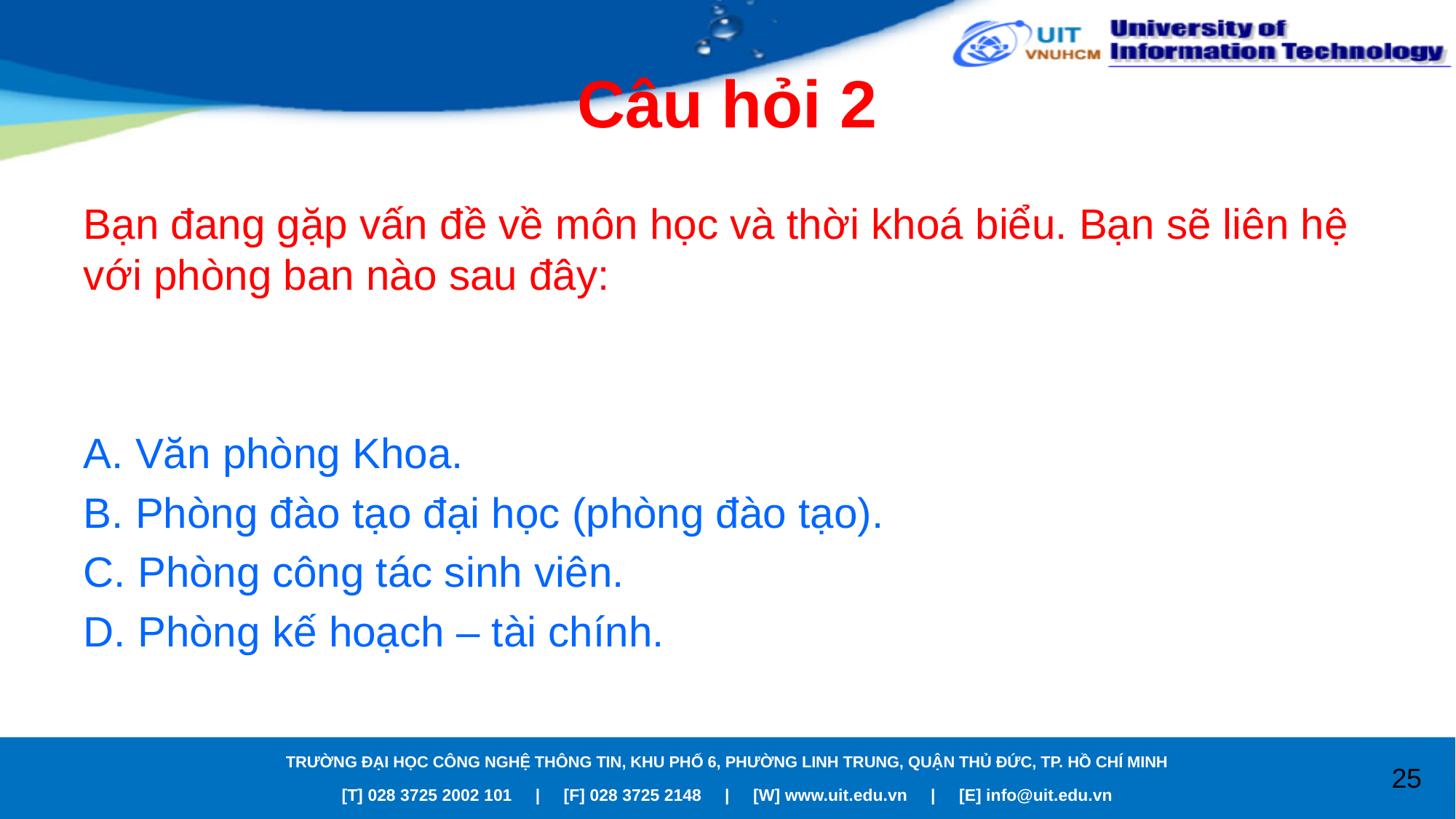

# Câu hỏi 2
Bạn đang gặp vấn đề về môn học và thời khoá biểu. Bạn sẽ liên hệ với phòng ban nào sau đây:

A. Văn phòng Khoa.
B. Phòng đào tạo đại học (phòng đào tạo).
C. Phòng công tác sinh viên.
D. Phòng kế hoạch – tài chính.